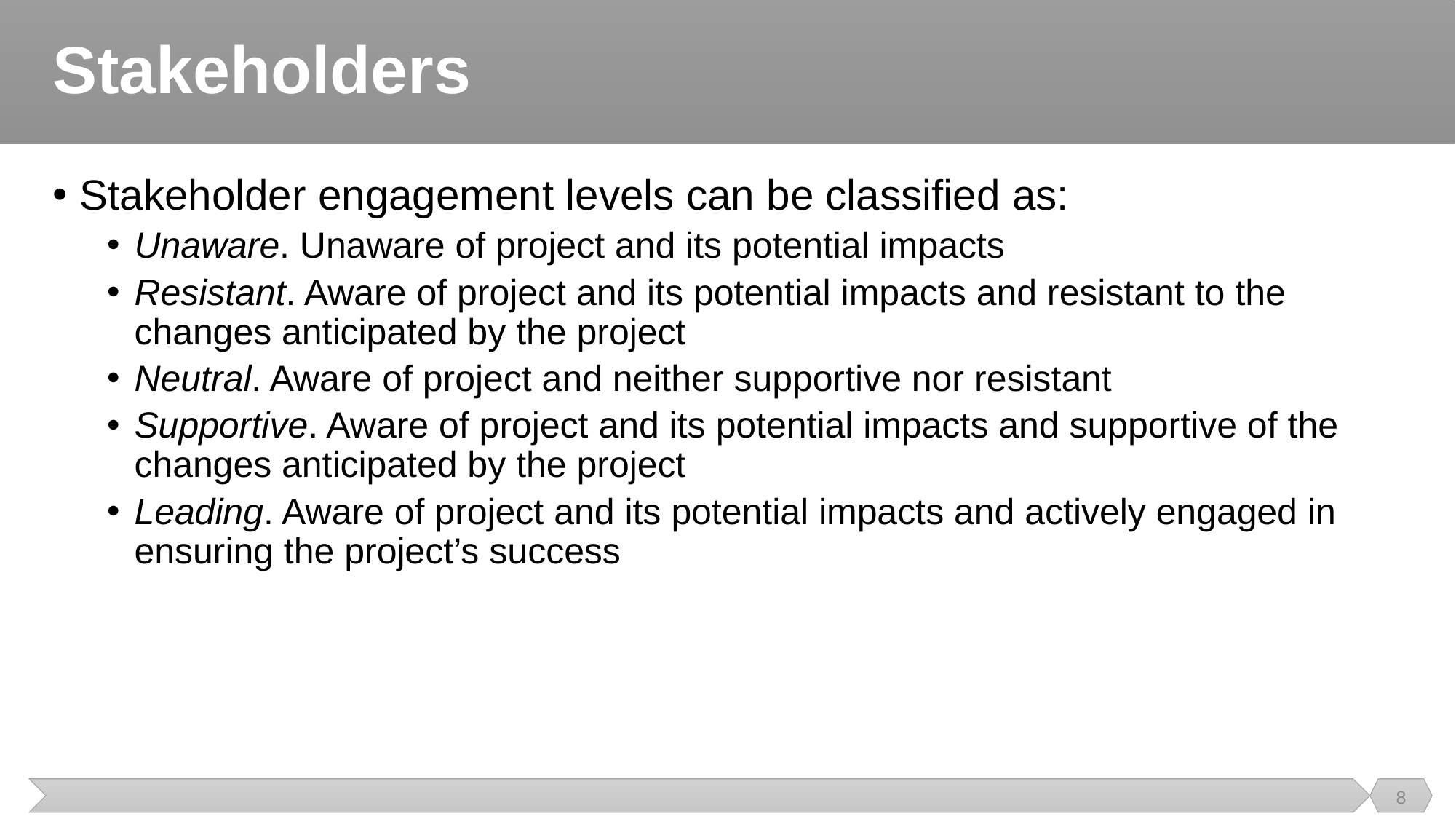

# Stakeholders
Stakeholder engagement levels can be classiﬁed as:
Unaware. Unaware of project and its potential impacts
Resistant. Aware of project and its potential impacts and resistant to the changes anticipated by the project
Neutral. Aware of project and neither supportive nor resistant
Supportive. Aware of project and its potential impacts and supportive of the changes anticipated by the project
Leading. Aware of project and its potential impacts and actively engaged in ensuring the project’s success
8